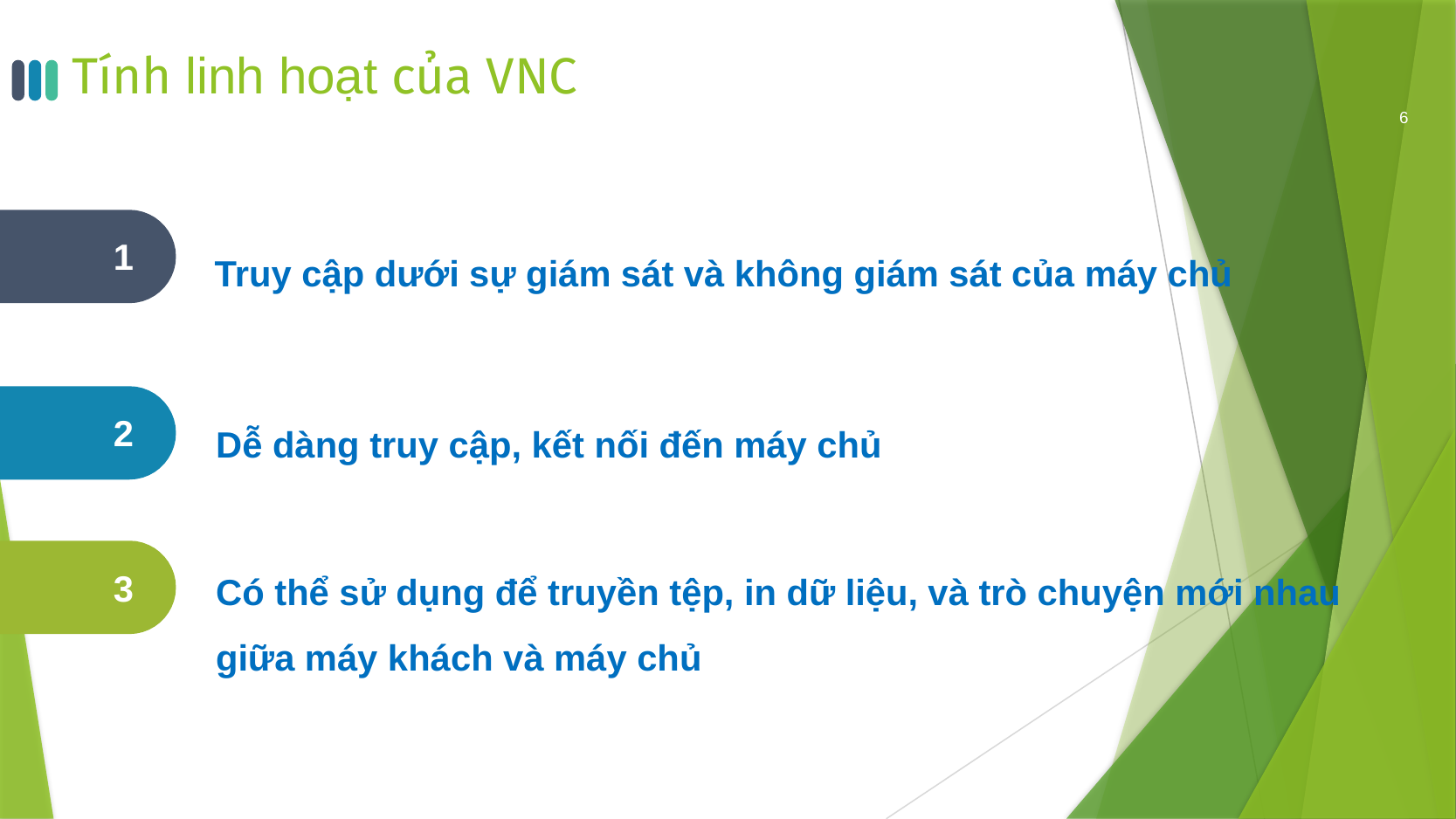

# Tính linh hoạt của VNC

6

Truy cập dưới sự giám sát và không giám sát của máy chủ
1

Dễ dàng truy cập, kết nối đến máy chủ
2

Có thể sử dụng để truyền tệp, in dữ liệu, và trò chuyện mới nhau giữa máy khách và máy chủ
3